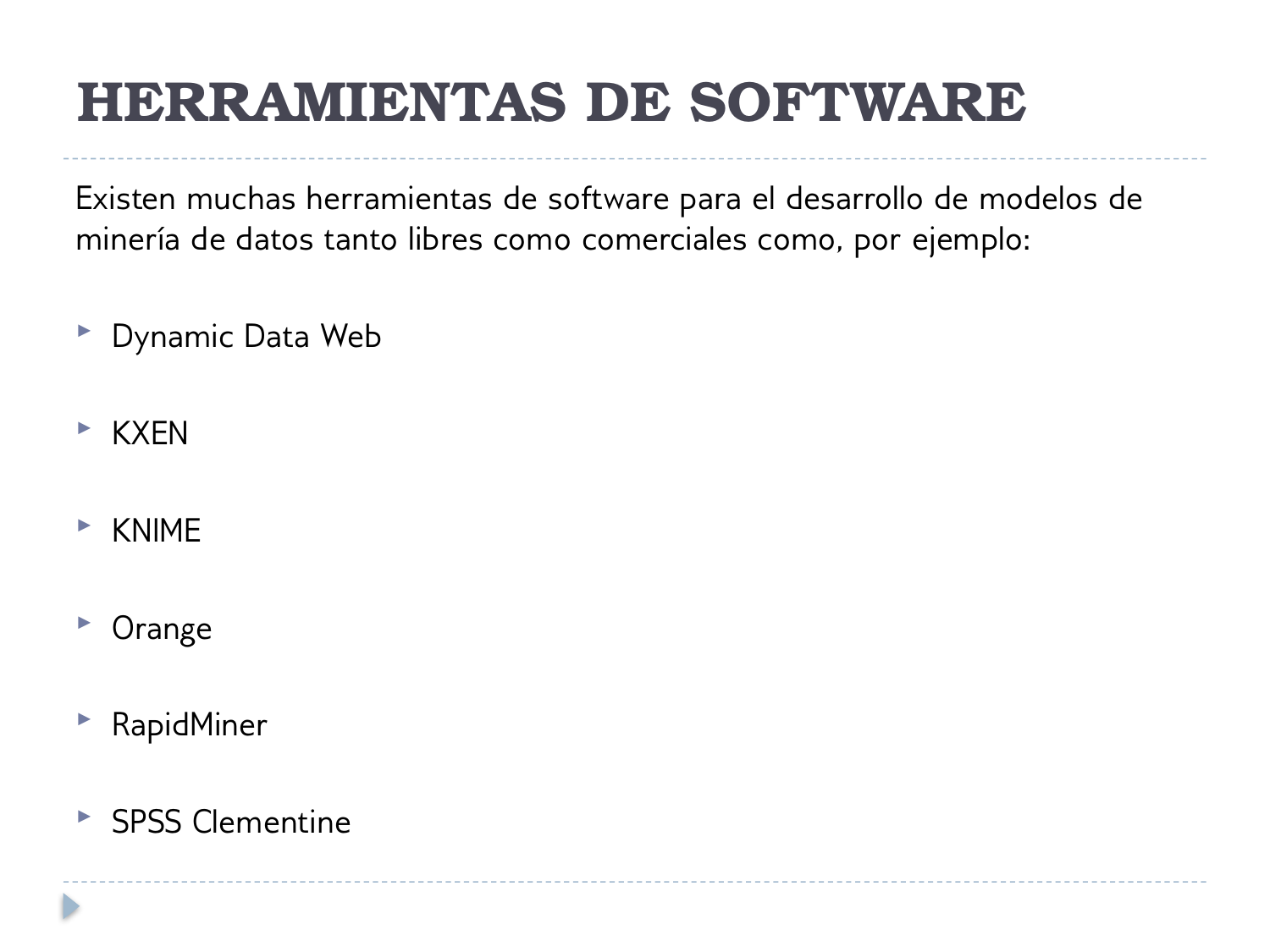

# HERRAMIENTAS DE SOFTWARE
Existen muchas herramientas de software para el desarrollo de modelos de minería de datos tanto libres como comerciales como, por ejemplo:

Dynamic Data Web

KXEN

KNIME

Orange

RapidMiner

SPSS Clementine